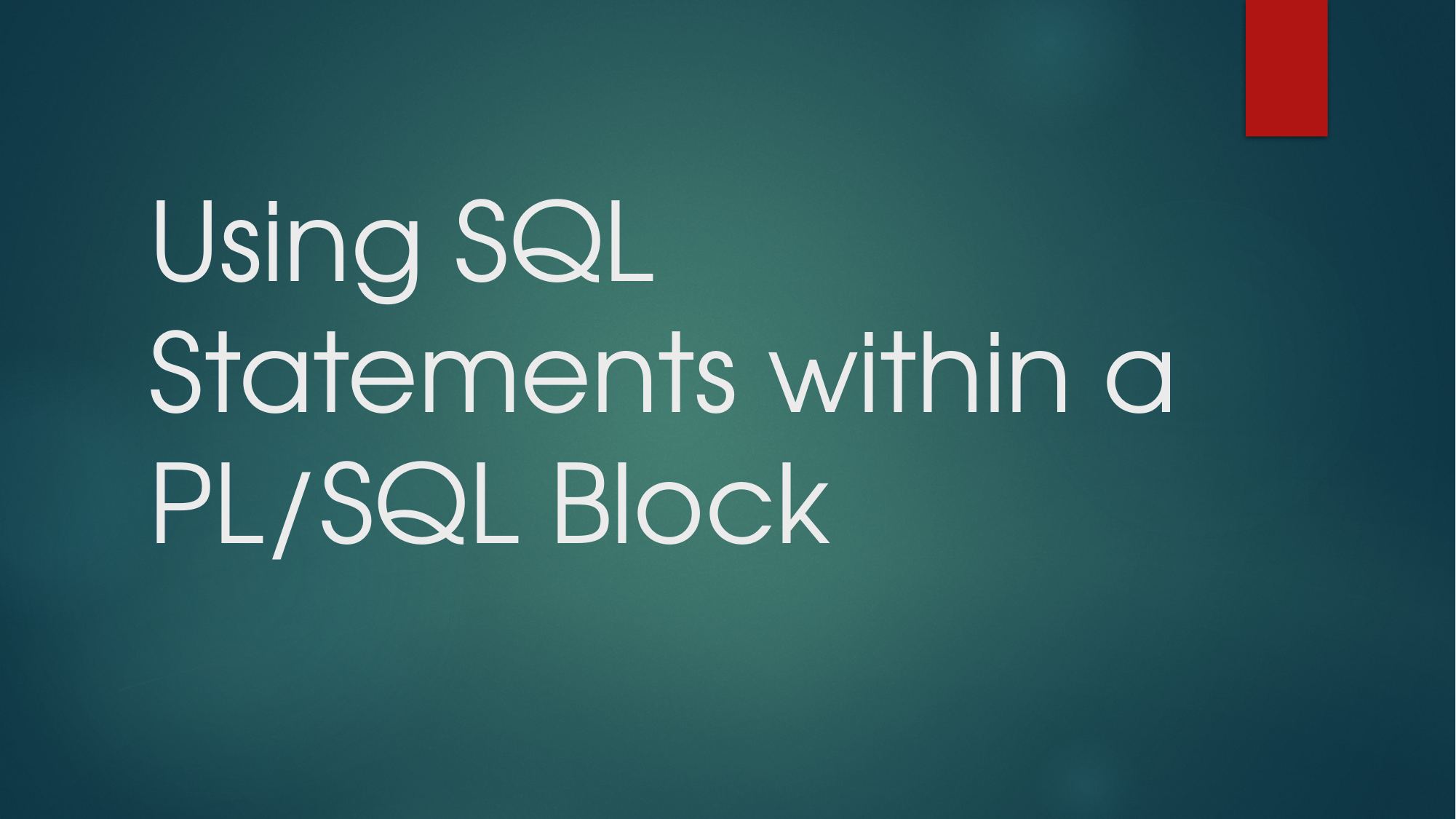

# Using SQL Statements within a PL/SQL Block